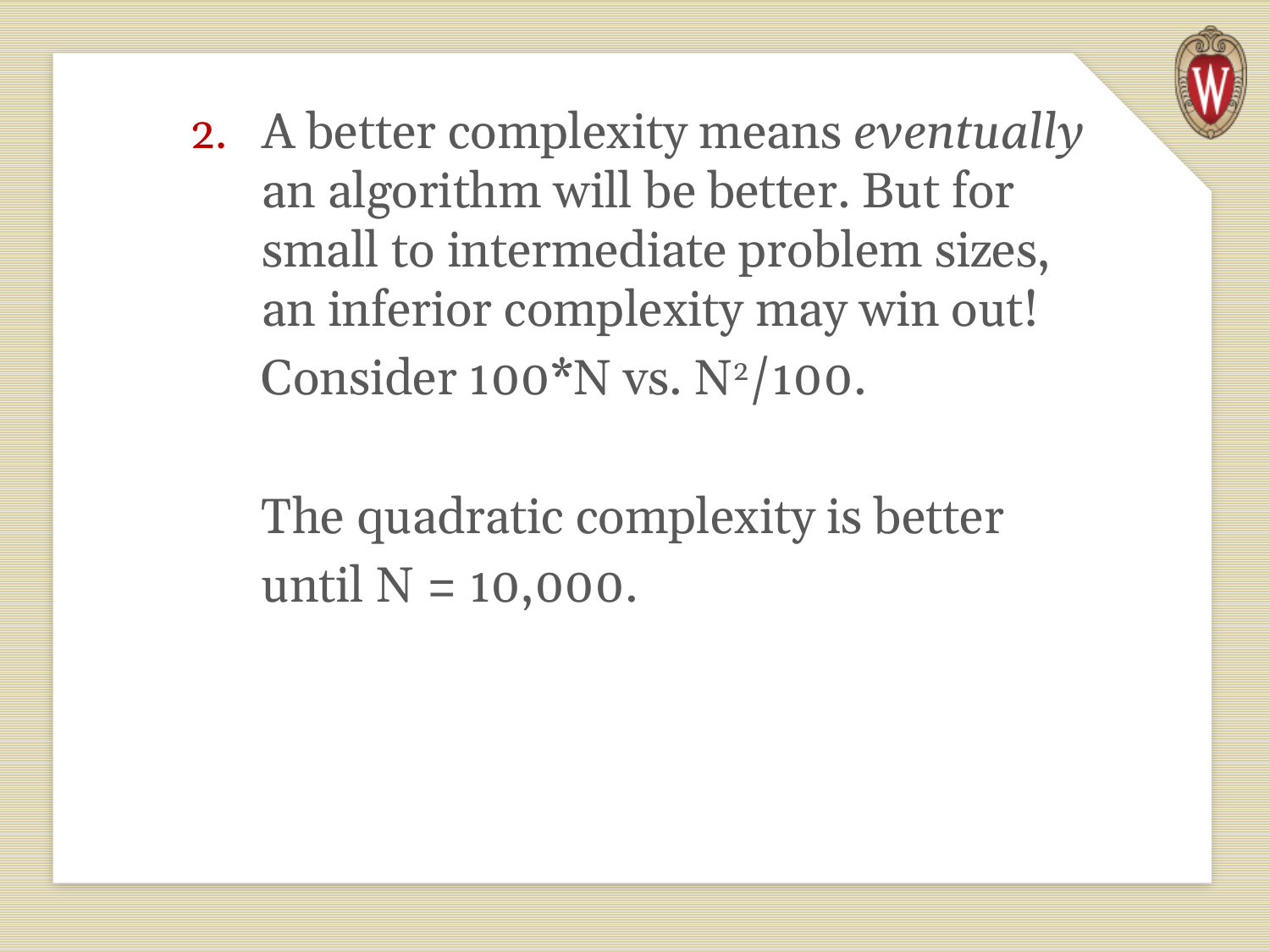

A better complexity means eventually an algorithm will be better. But for small to intermediate problem sizes, an inferior complexity may win out!
      Consider 100*N vs. N2/100.

      The quadratic complexity is better
      until N = 10,000.